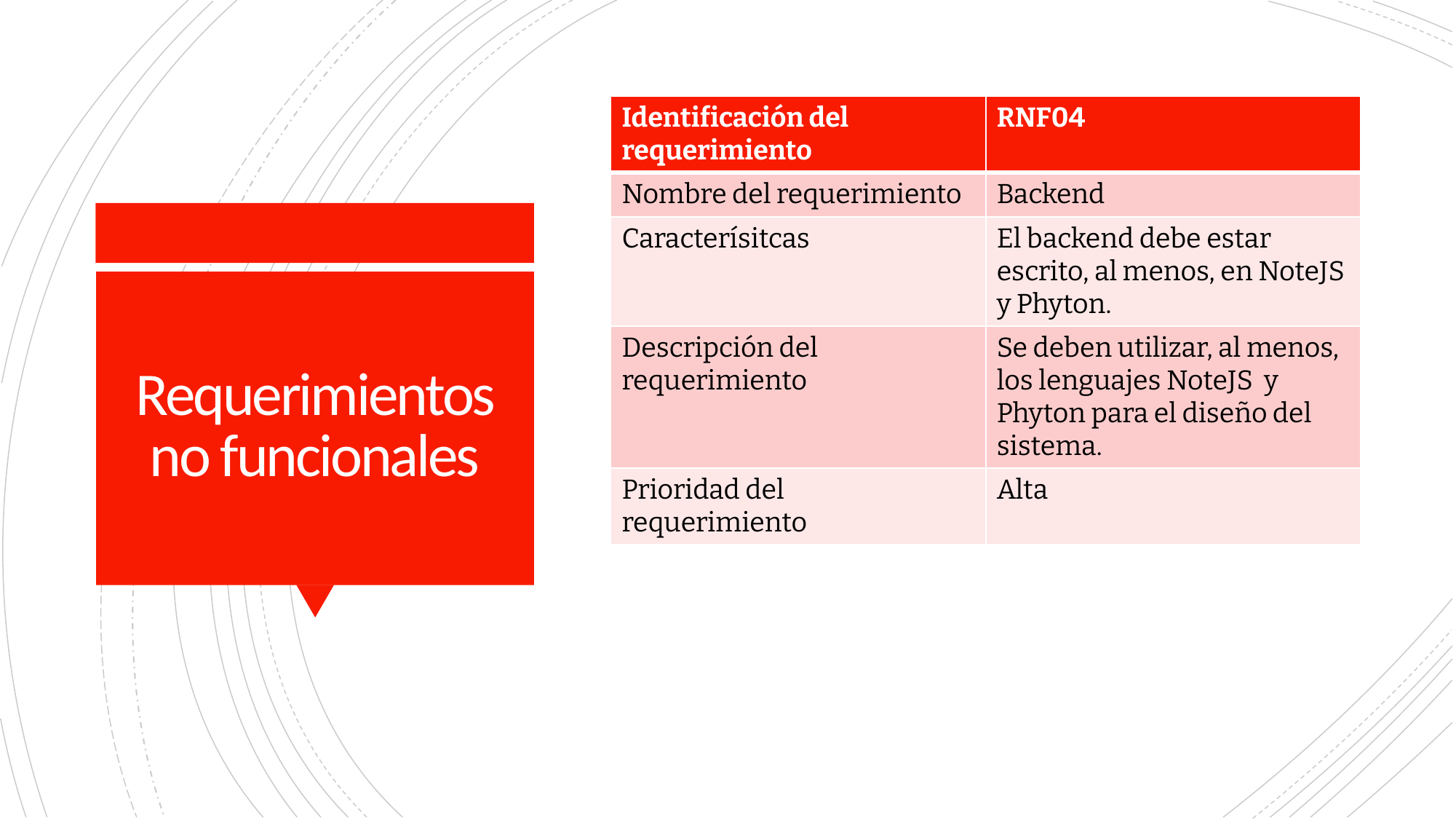

| Identificación del requerimiento | RNF04 |
| --- | --- |
| Nombre del requerimiento | Backend |
| Caracterísitcas | El backend debe estar escrito, al menos, en NoteJS y Phyton. |
| Descripción del requerimiento | Se deben utilizar, al menos, los lenguajes NoteJS y Phyton para el diseño del sistema. |
| Prioridad del requerimiento | Alta |
# Requerimientos no funcionales